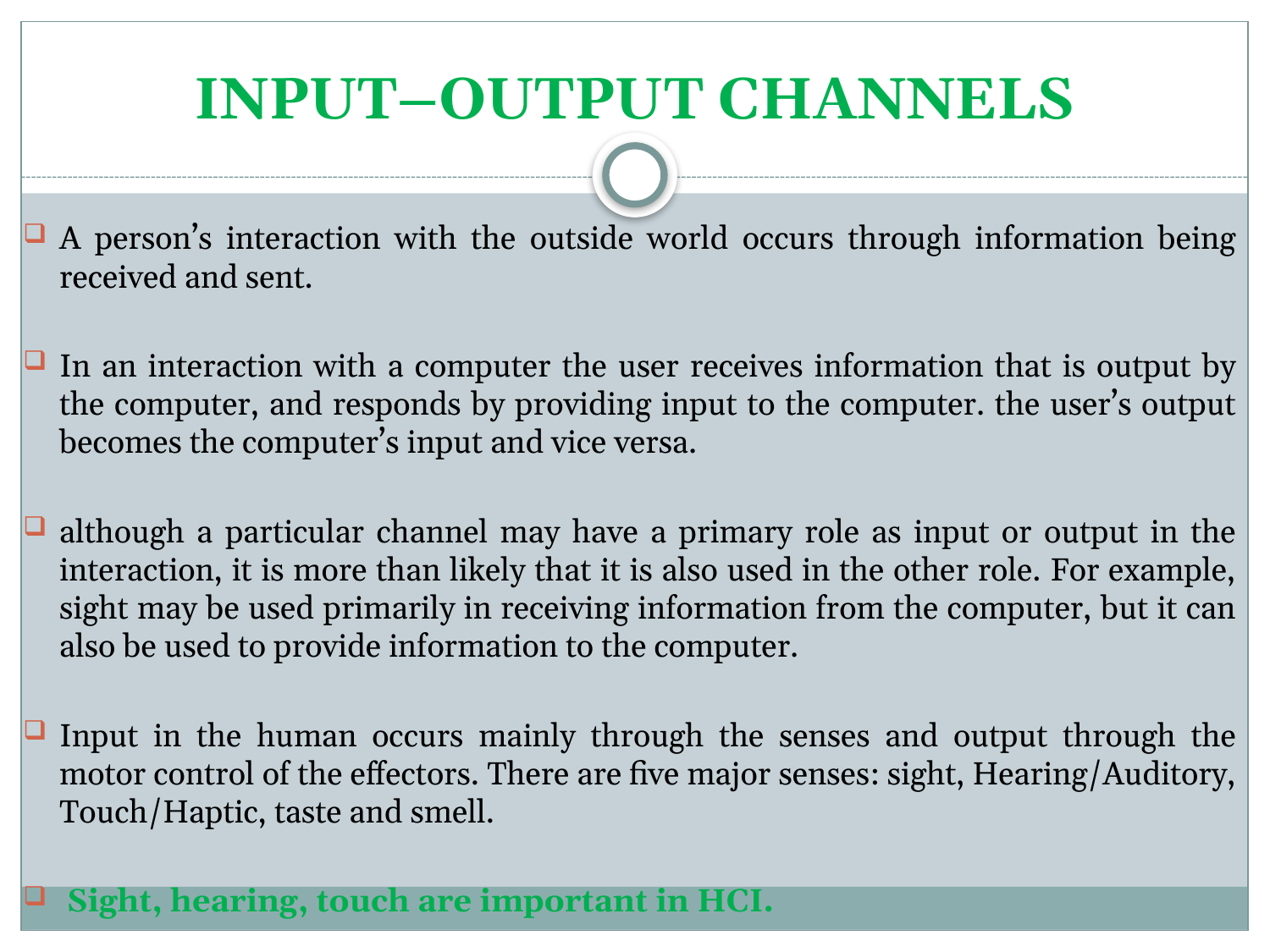

# INPUT–OUTPUT CHANNELS
A person’s interaction with the outside world occurs through information being received and sent.

In an interaction with a computer the user receives information that is output by the computer, and responds by providing input to the computer. the user’s output becomes the computer’s input and vice versa.

although a particular channel may have a primary role as input or output in the interaction, it is more than likely that it is also used in the other role. For example, sight may be used primarily in receiving information from the computer, but it can also be used to provide information to the computer.

Input in the human occurs mainly through the senses and output through the motor control of the effectors. There are five major senses: sight, Hearing/Auditory, Touch/Haptic, taste and smell.

 Sight, hearing, touch are important in HCI.